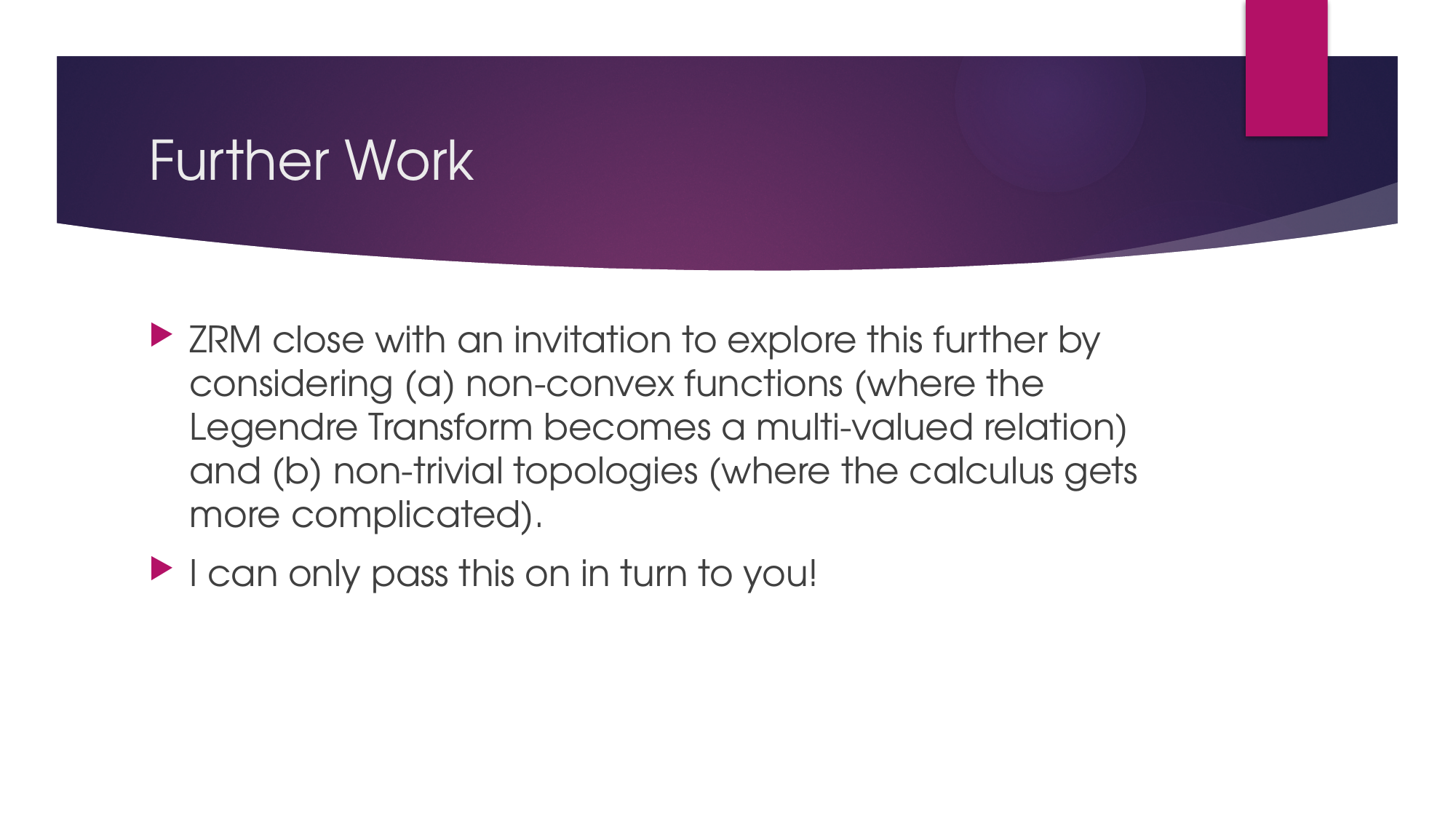

# Further Work
ZRM close with an invitation to explore this further by considering (a) non-convex functions (where the Legendre Transform becomes a multi-valued relation) and (b) non-trivial topologies (where the calculus gets more complicated).
I can only pass this on in turn to you!